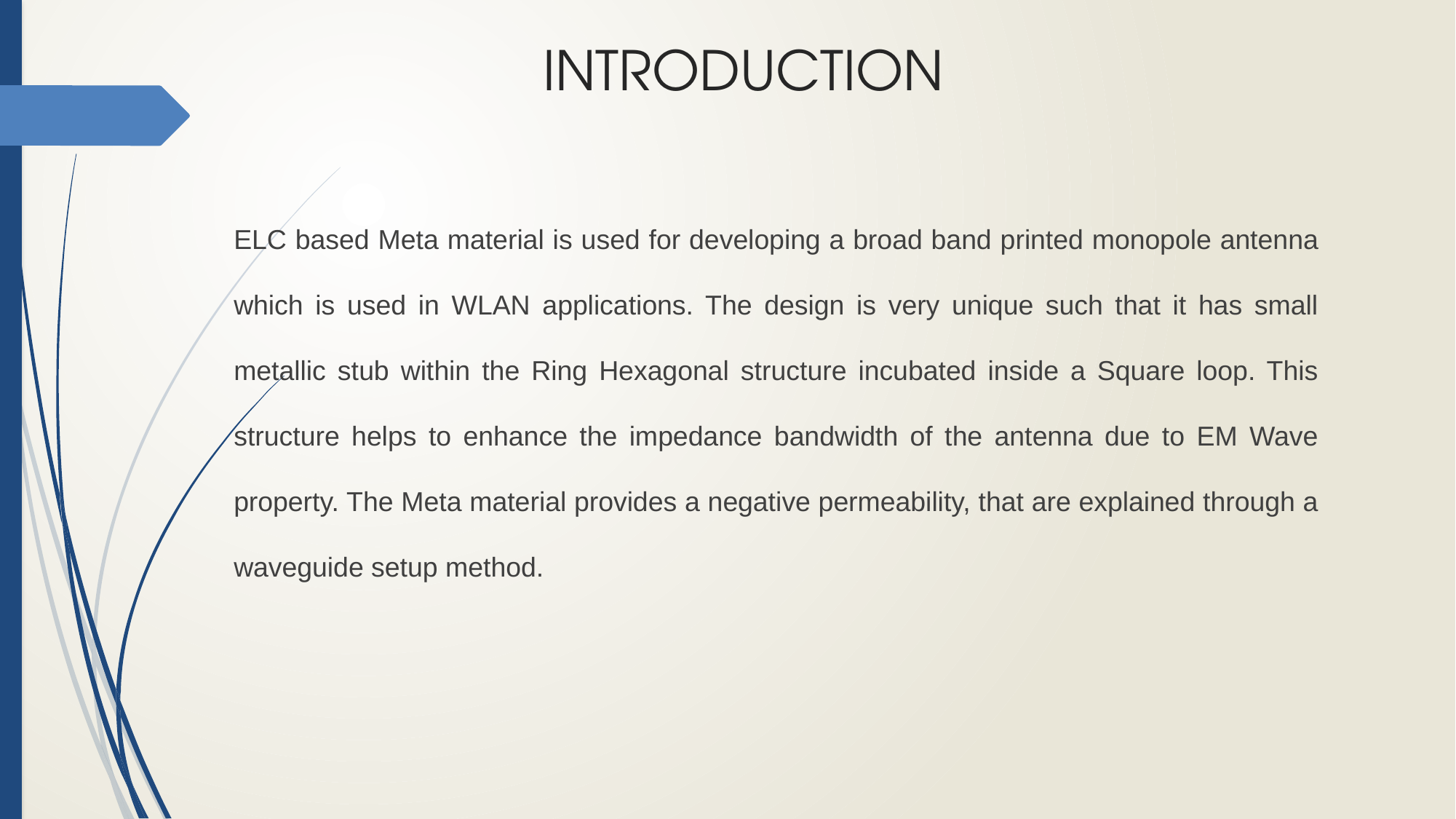

# INTRODUCTION
ELC based Meta material is used for developing a broad band printed monopole antenna which is used in WLAN applications. The design is very unique such that it has small metallic stub within the Ring Hexagonal structure incubated inside a Square loop. This structure helps to enhance the impedance bandwidth of the antenna due to EM Wave property. The Meta material provides a negative permeability, that are explained through a waveguide setup method.